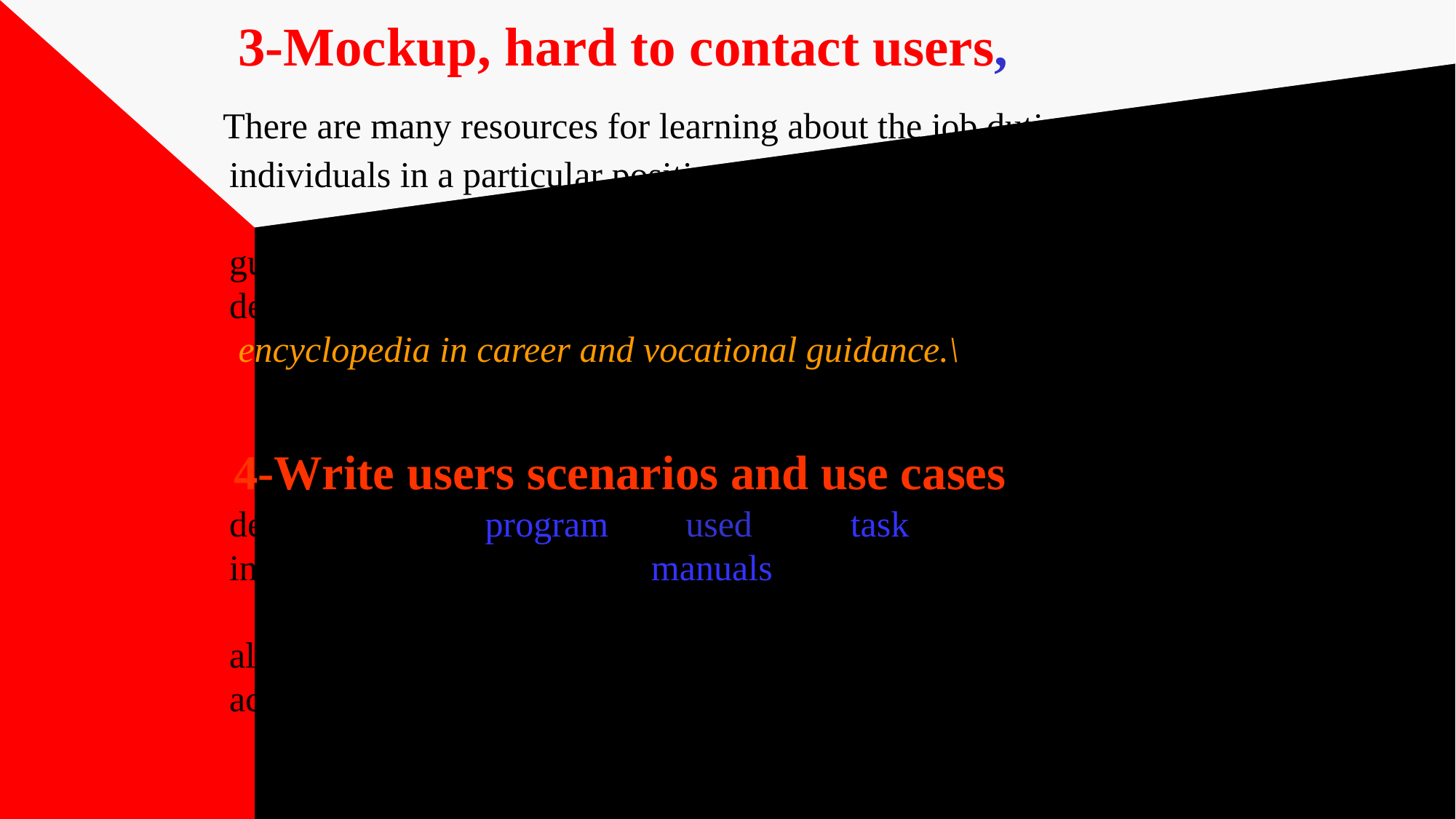

# 3-Mockup, hard to contact users, There are many resources for learning about the job duties of individuals in a particular position or industry, including occupational guides, industry-specific guides, placement services, or company job descriptions. Some occupation tends to have some generality, consult encyclopedia in career and vocational guidance.\ 4-Write users scenarios and use cases: Should describe how the program gets used, what task the user will need information about, and what manuals you need to write. Use cases can also be included in the documentation plan to illustrate the types of activities that will be supported.